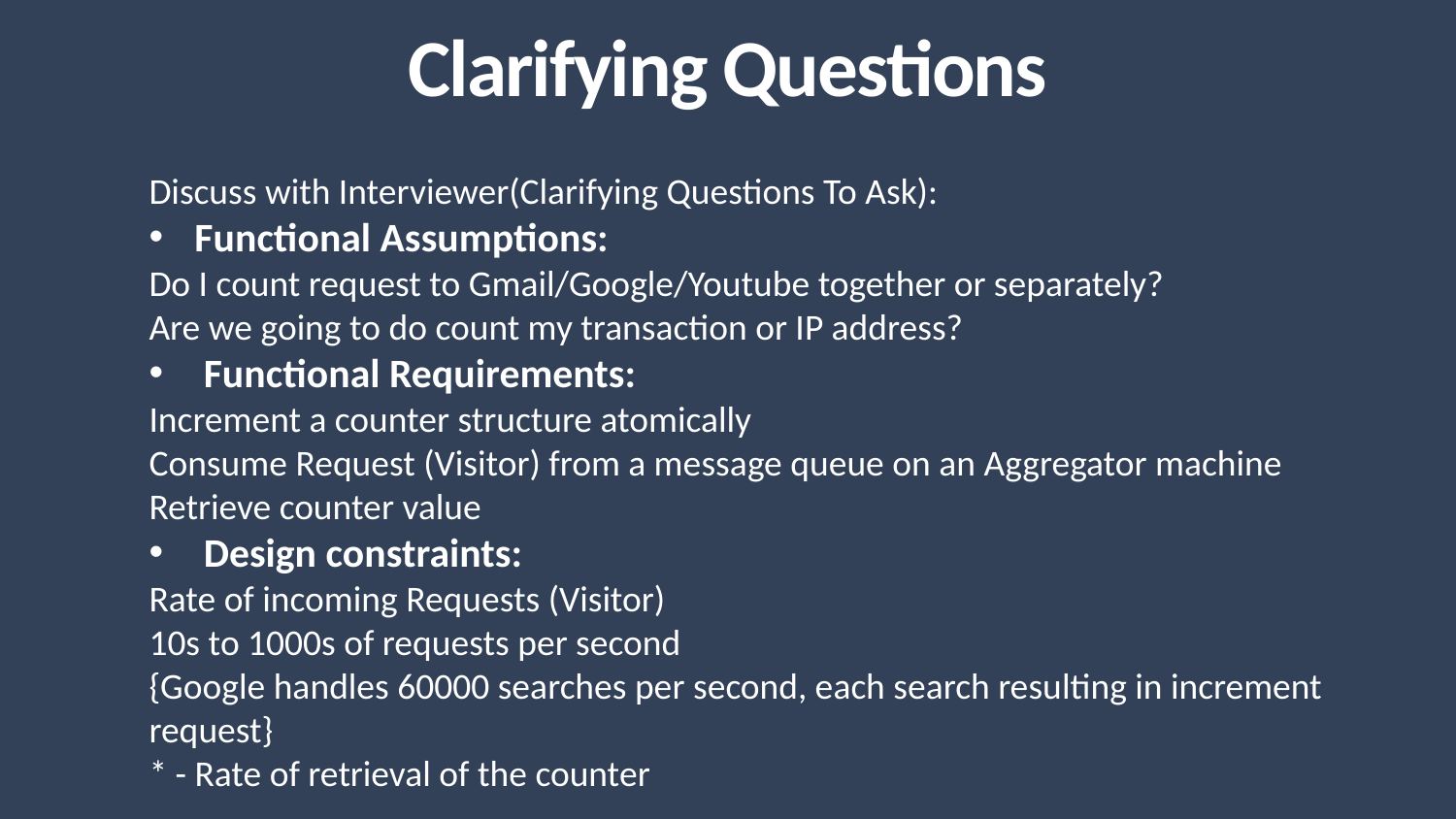

# Clarifying Questions
Discuss with Interviewer(Clarifying Questions To Ask):
Functional Assumptions:
Do I count request to Gmail/Google/Youtube together or separately?
Are we going to do count my transaction or IP address?
Functional Requirements:
Increment a counter structure atomically
Consume Request (Visitor) from a message queue on an Aggregator machine
Retrieve counter value
Design constraints:
Rate of incoming Requests (Visitor)
10s to 1000s of requests per second
{Google handles 60000 searches per second, each search resulting in increment request}
* - Rate of retrieval of the counter